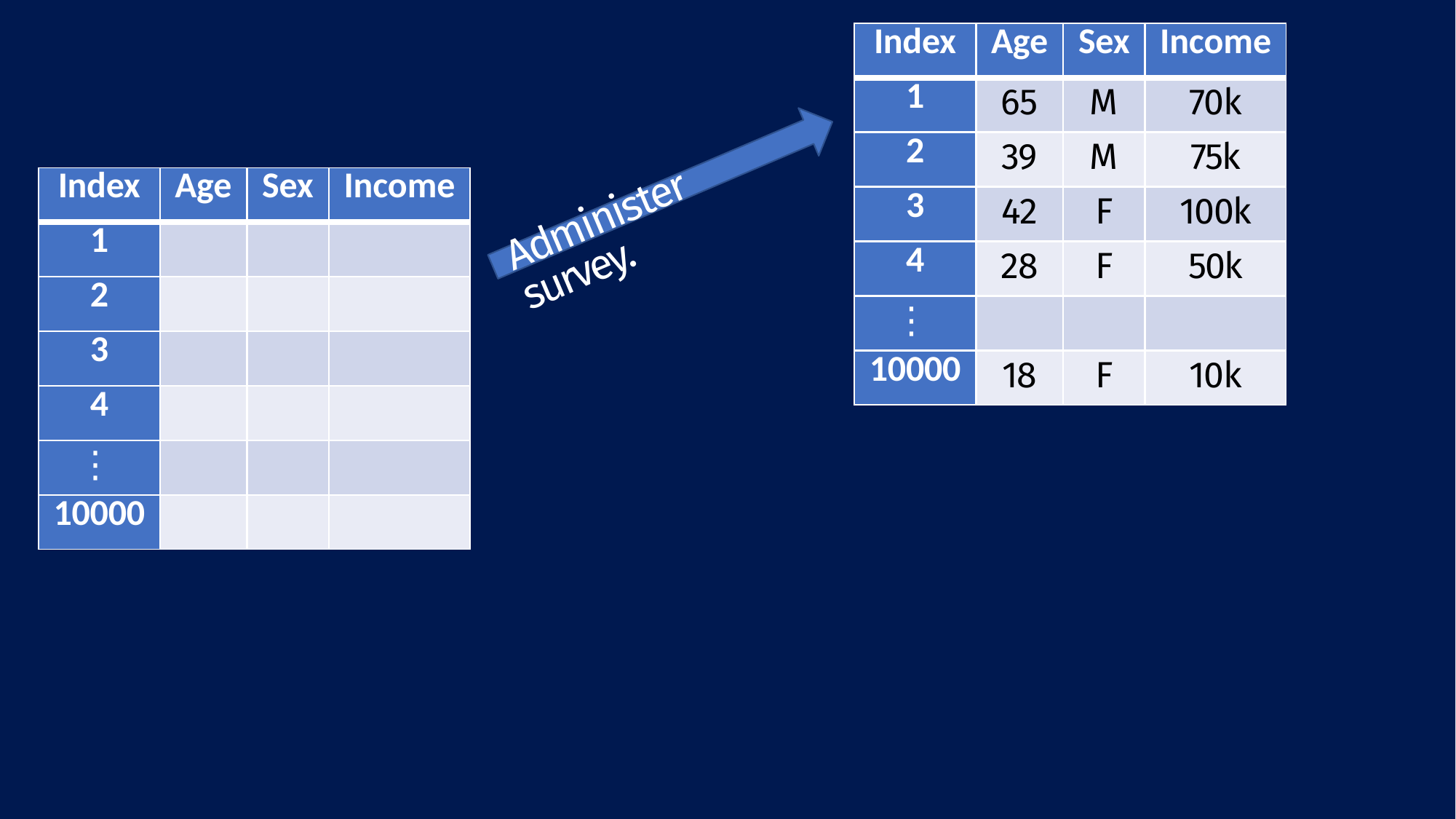

| Index | Age | Sex | Income |
| --- | --- | --- | --- |
| 1 | 65 | M | 70k |
| 2 | 39 | M | 75k |
| 3 | 42 | F | 100k |
| 4 | 28 | F | 50k |
| ⋮ |  |  |  |
| 10000 | 18 | F | 10k |

| Index | Age | Sex | Income |
| --- | --- | --- | --- |
| 1 |  |  |  |
| 2 |  |  |  |
| 3 |  |  |  |
| 4 |  |  |  |
| ⋮ |  |  |  |
| 10000 |  |  |  |
Administer survey.